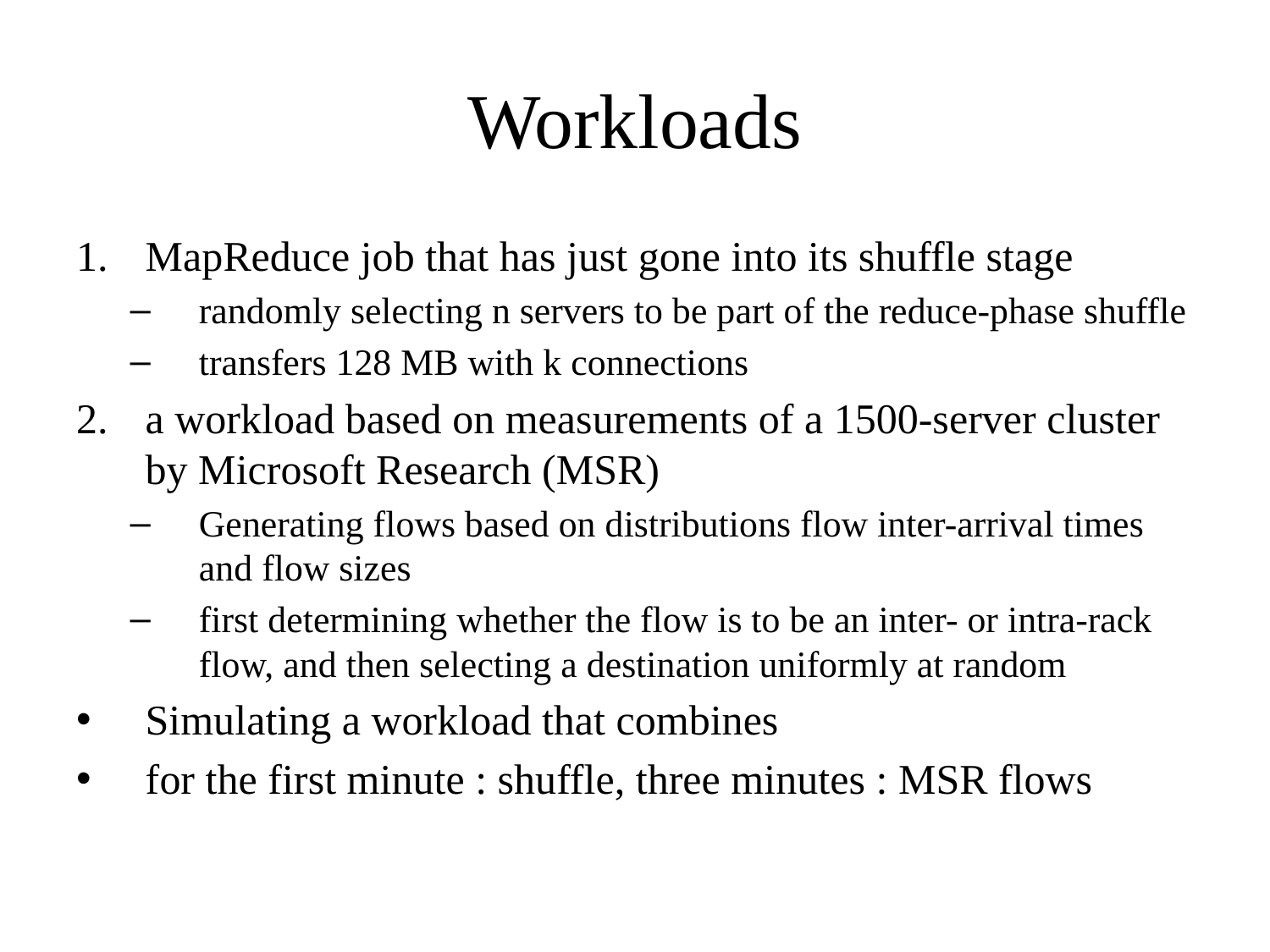

# Workloads
MapReduce job that has just gone into its shuffle stage
randomly selecting n servers to be part of the reduce-phase shuffle
transfers 128 MB with k connections
a workload based on measurements of a 1500-server cluster by Microsoft Research (MSR)
Generating flows based on distributions flow inter-arrival times and flow sizes
first determining whether the flow is to be an inter- or intra-rack flow, and then selecting a destination uniformly at random
Simulating a workload that combines
for the first minute : shuffle, three minutes : MSR flows